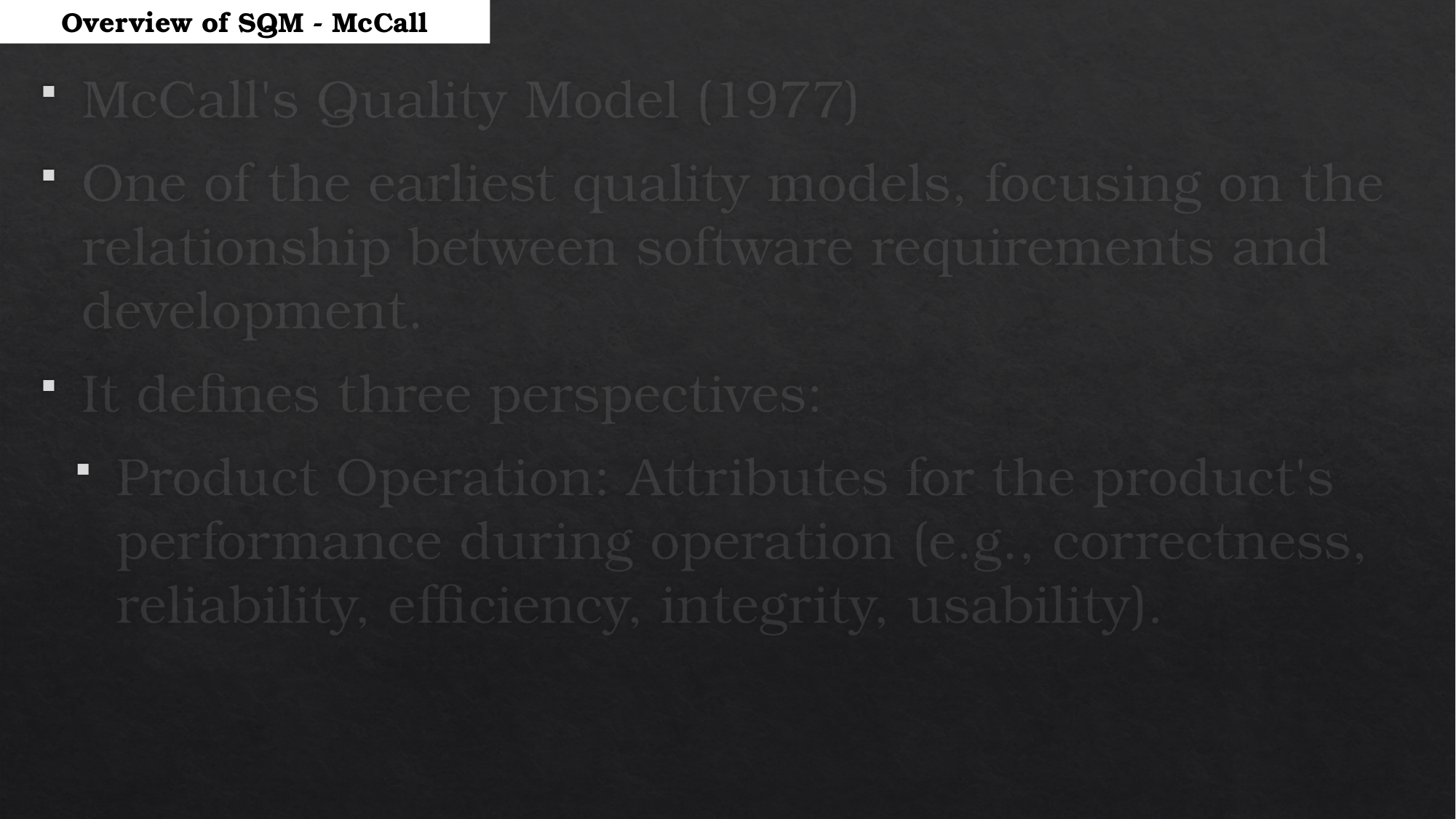

Overview of SQM - McCall
McCall's Quality Model (1977)
One of the earliest quality models, focusing on the relationship between software requirements and development.
It defines three perspectives:
Product Operation: Attributes for the product's performance during operation (e.g., correctness, reliability, efficiency, integrity, usability).